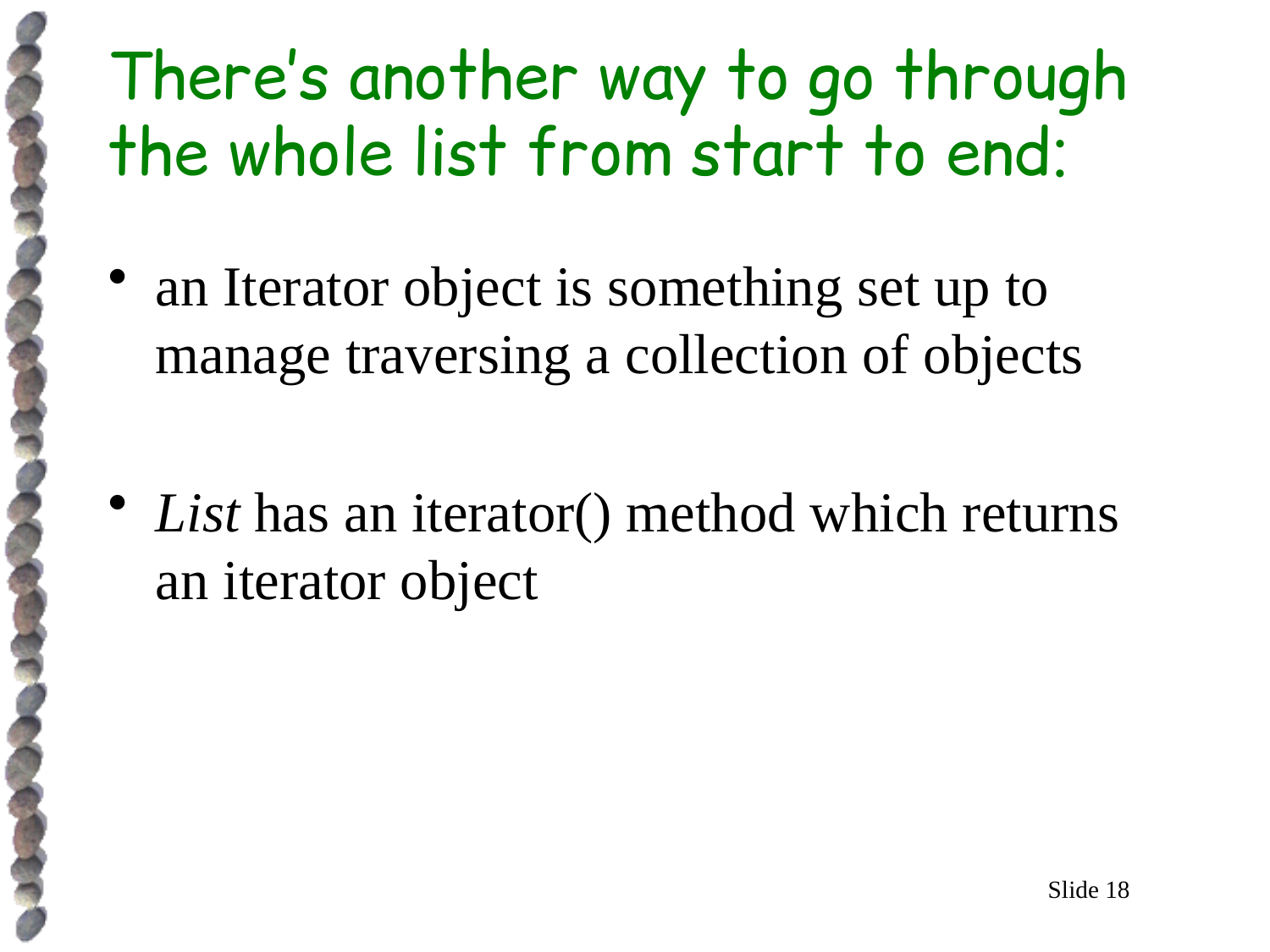

# There’s another way to go through the whole list from start to end:
an Iterator object is something set up to manage traversing a collection of objects

List has an iterator() method which returns an iterator object
Slide 18